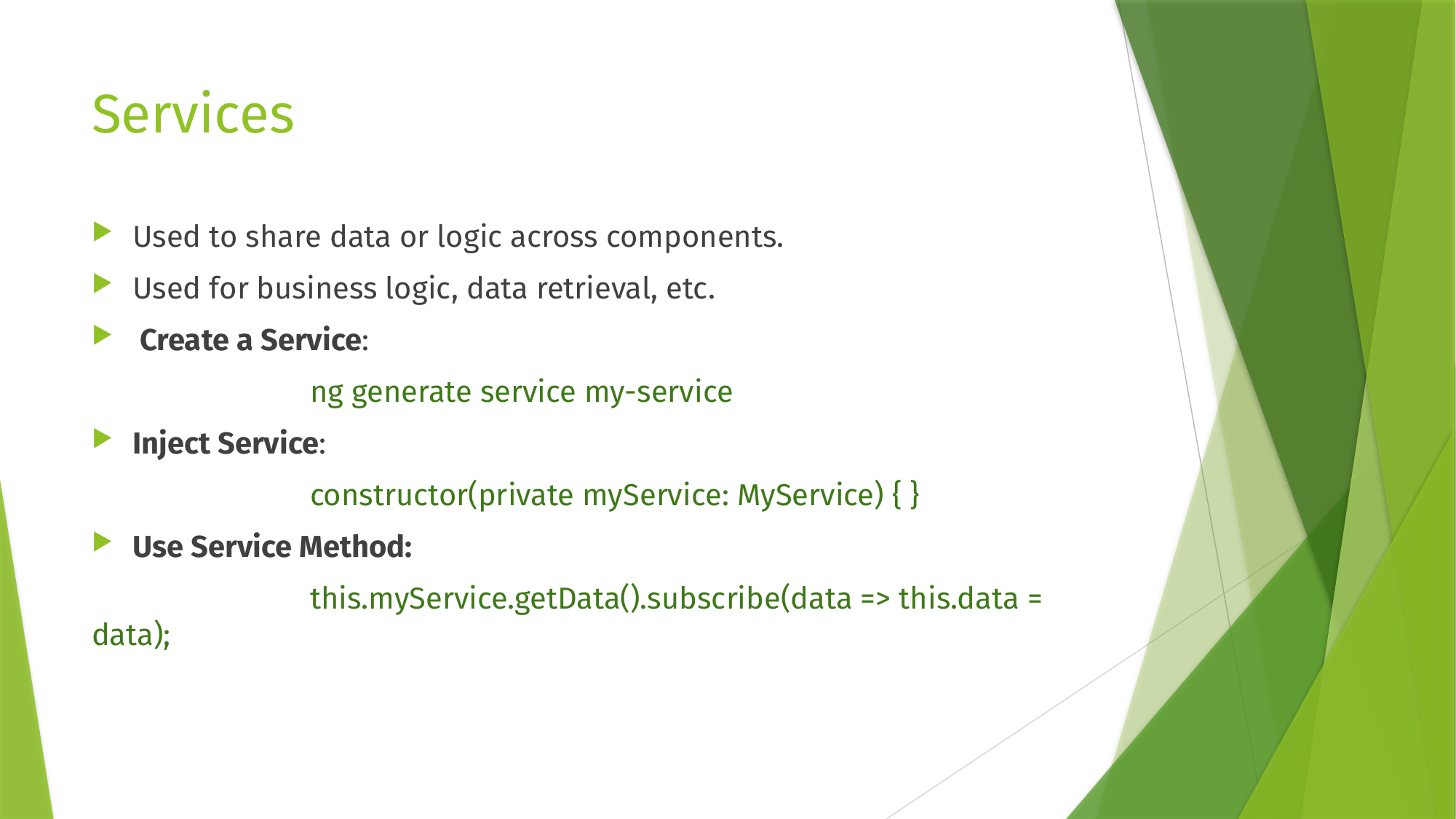

# Services
Used to share data or logic across components.
Used for business logic, data retrieval, etc.
 Create a Service:
		ng generate service my-service
Inject Service:
		constructor(private myService: MyService) { }
Use Service Method:
		this.myService.getData().subscribe(data => this.data = data);